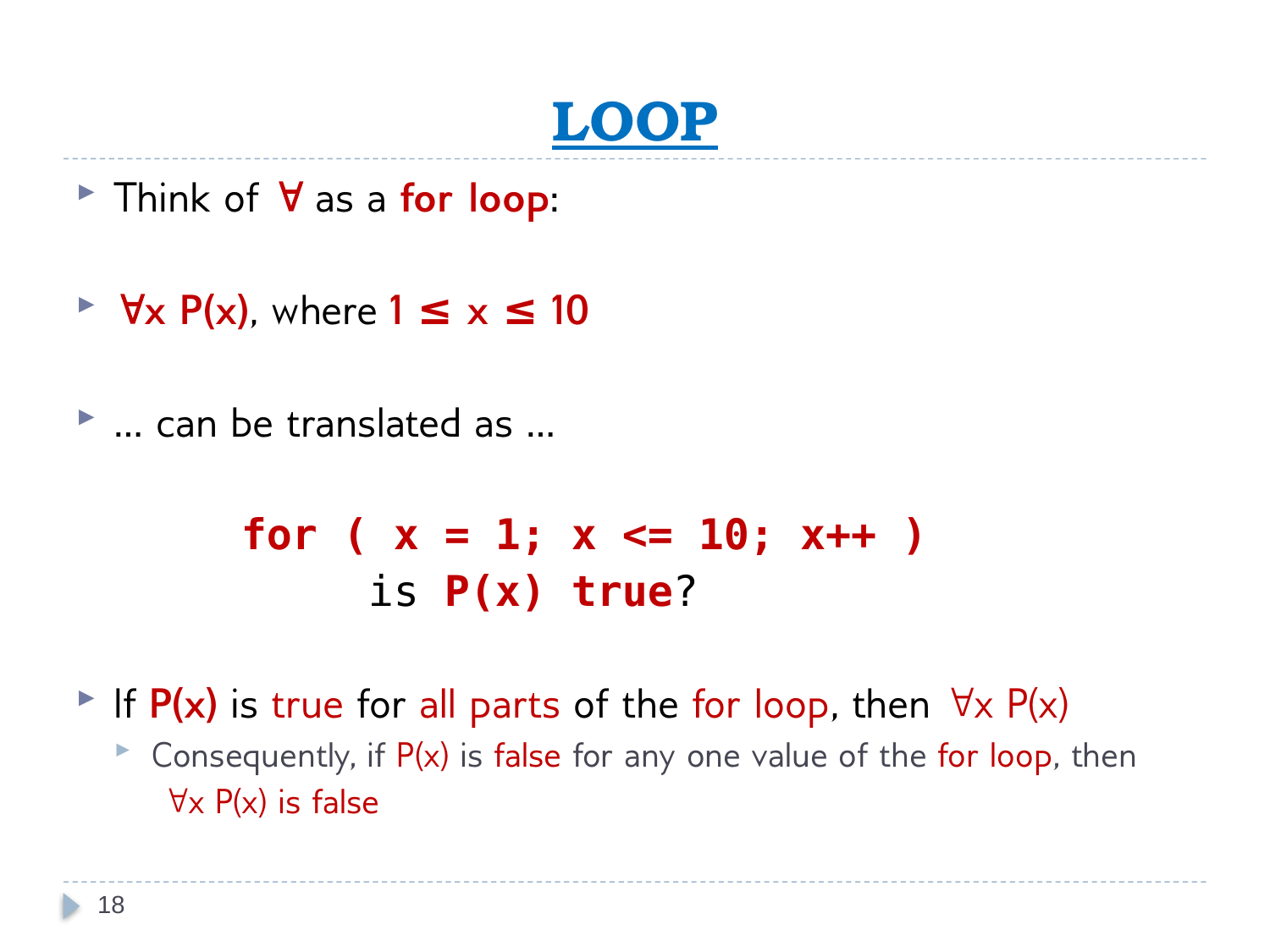

# LOOP
Think of ∀ as a for loop:

∀x P(x), where 1 ≤ x ≤ 10

… can be translated as …

		for ( x = 1; x <= 10; x++ )
			is P(x) true?

If P(x) is true for all parts of the for loop, then ∀x P(x)
Consequently, if P(x) is false for any one value of the for loop, then
	 ∀x P(x) is false
18